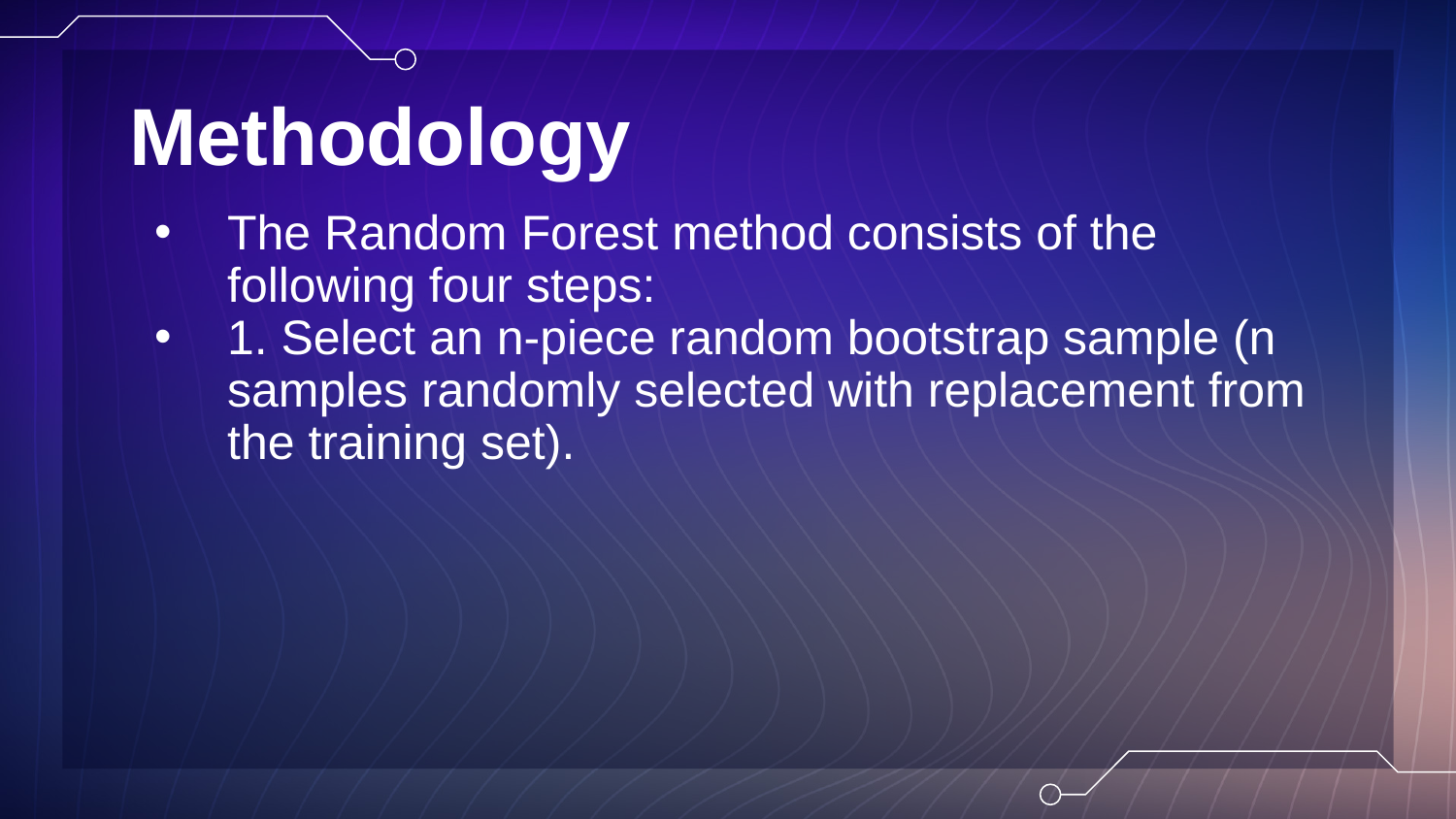

# Methodology
The Random Forest method consists of the following four steps:
1. Select an n-piece random bootstrap sample (n samples randomly selected with replacement from the training set).